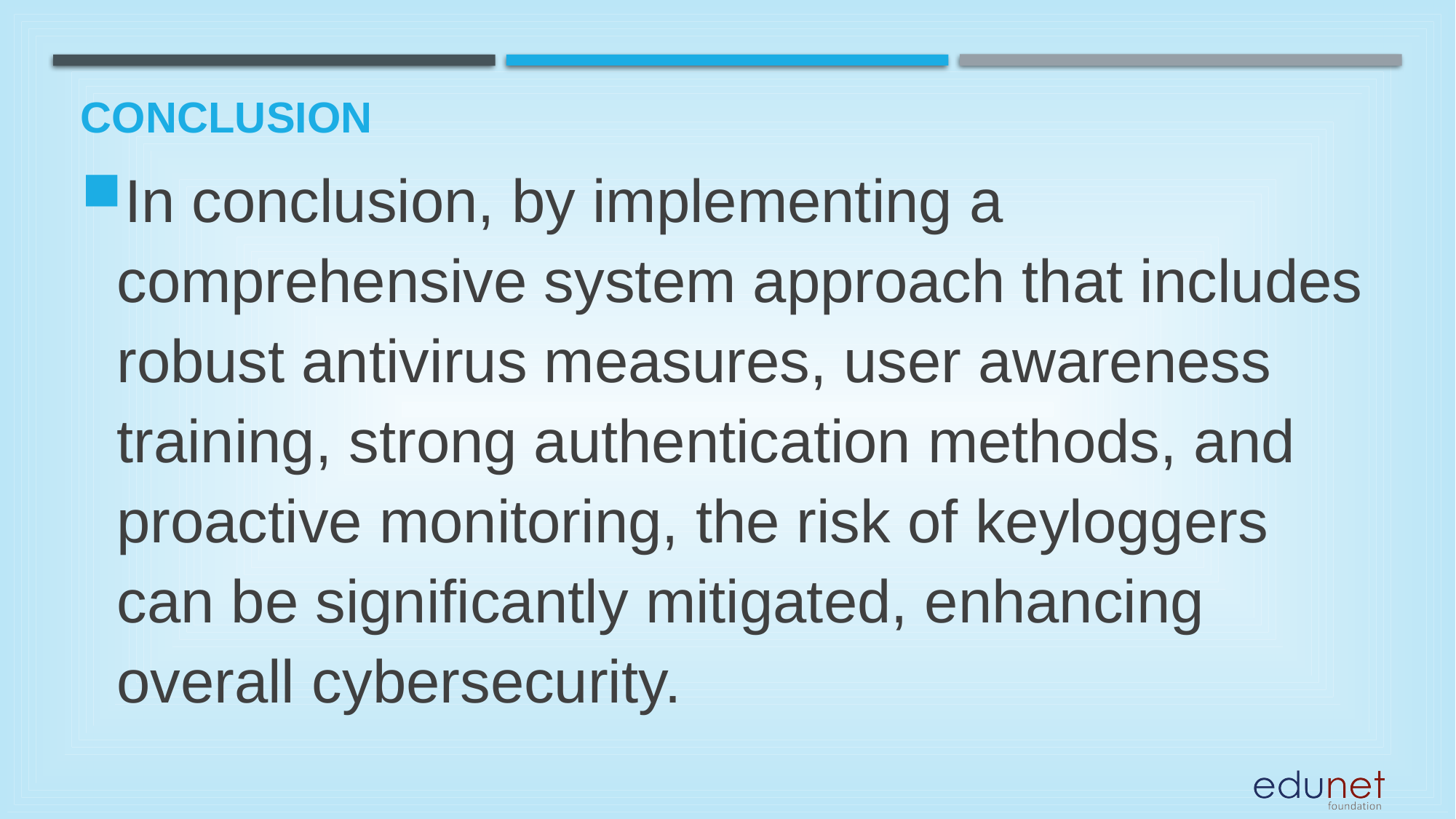

# Conclusion
In conclusion, by implementing a comprehensive system approach that includes robust antivirus measures, user awareness training, strong authentication methods, and proactive monitoring, the risk of keyloggers can be significantly mitigated, enhancing overall cybersecurity.